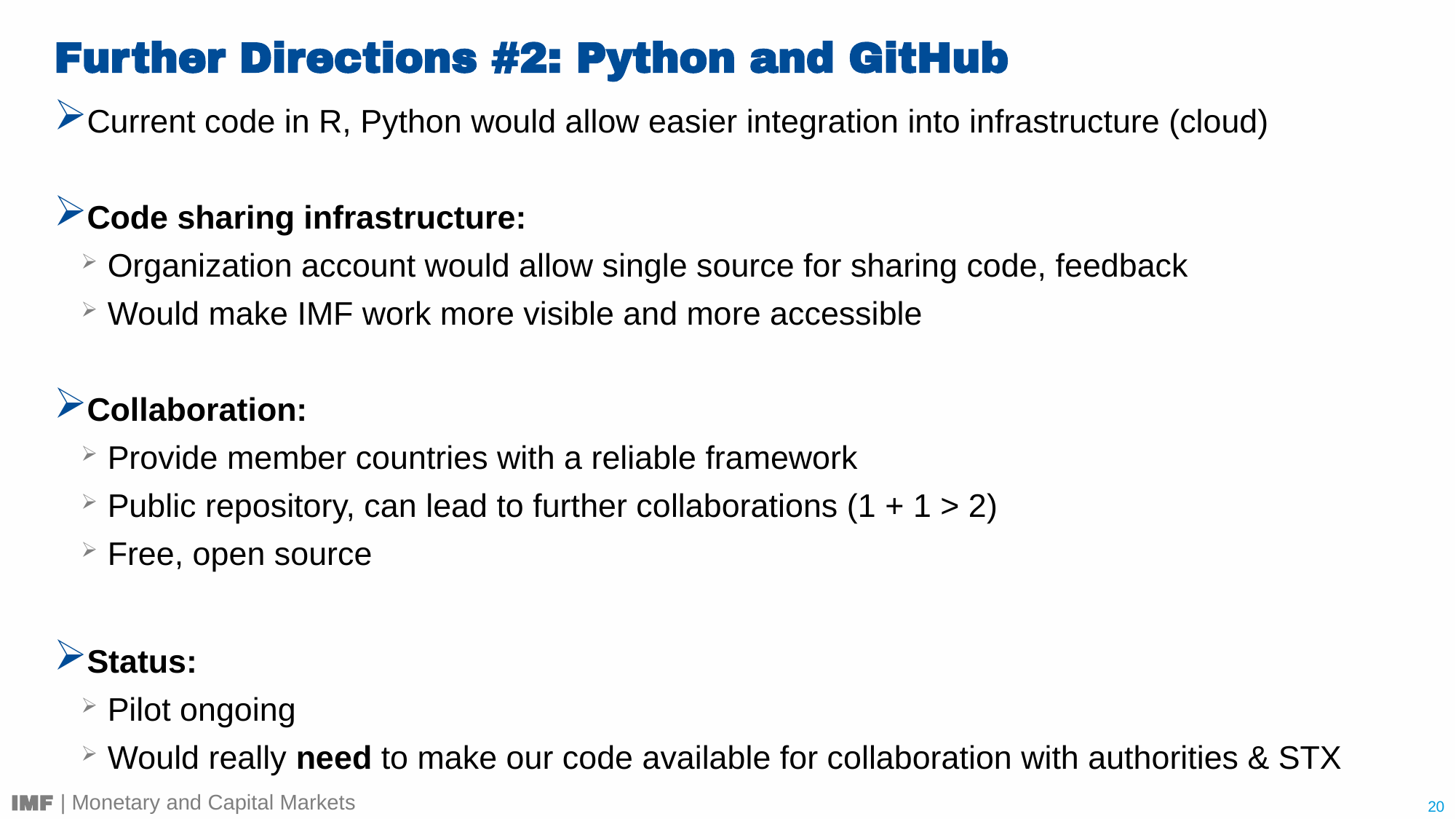

# Further Directions #2: Python and GitHub
Current code in R, Python would allow easier integration into infrastructure (cloud)

Code sharing infrastructure:
Organization account would allow single source for sharing code, feedback
Would make IMF work more visible and more accessible

Collaboration:
Provide member countries with a reliable framework
Public repository, can lead to further collaborations (1 + 1 > 2)
Free, open source

Status:
Pilot ongoing
Would really need to make our code available for collaboration with authorities & STX